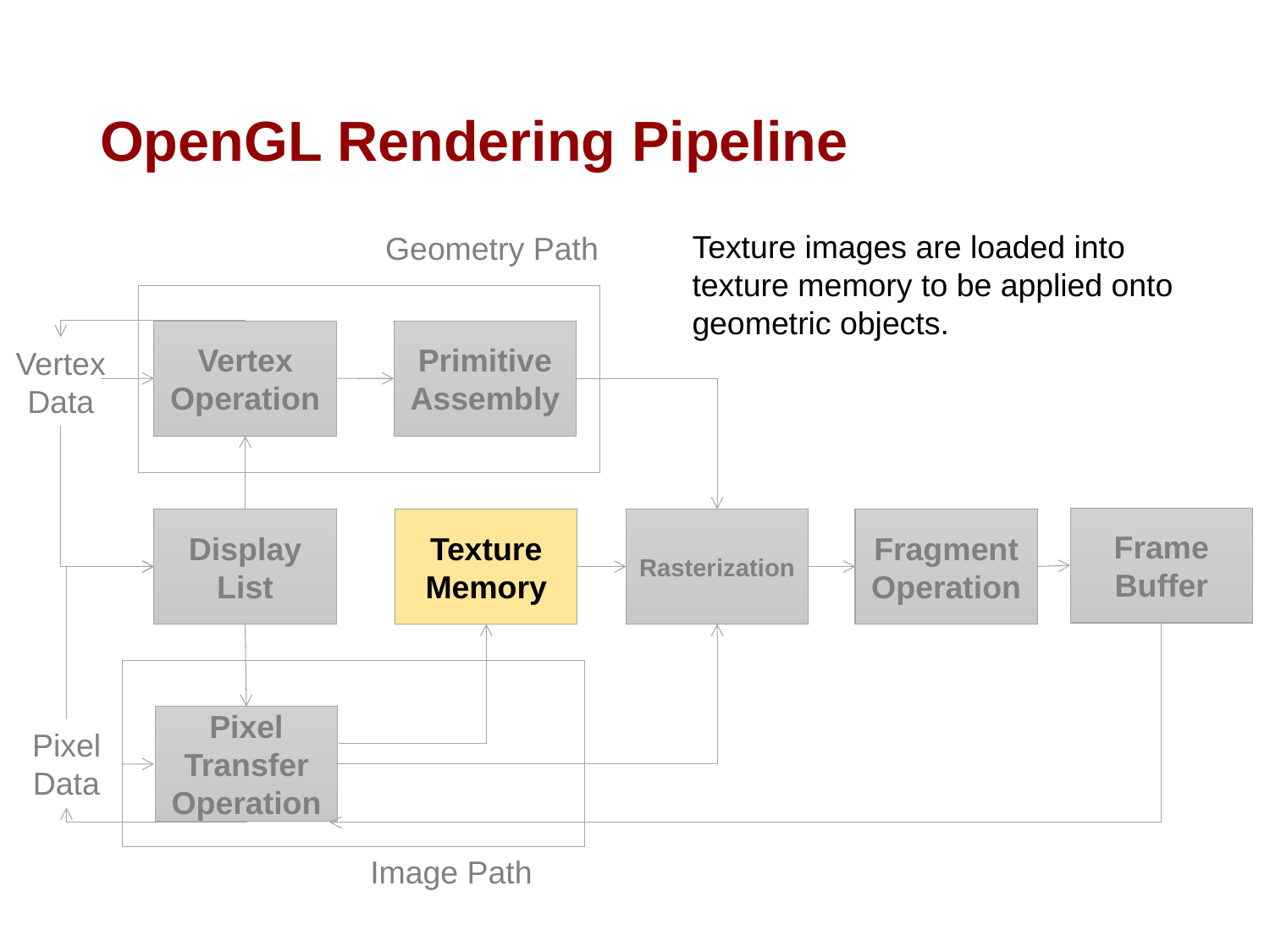

# OpenGL Rendering Pipeline
Texture images are loaded into texture memory to be applied onto geometric objects.
Geometry Path

Vertex Operation
Primitive Assembly
Vertex Data
Frame Buffer
Display List
Texture Memory
Rasterization
Fragment Operation

Pixel Transfer Operation
Pixel Data
Image Path